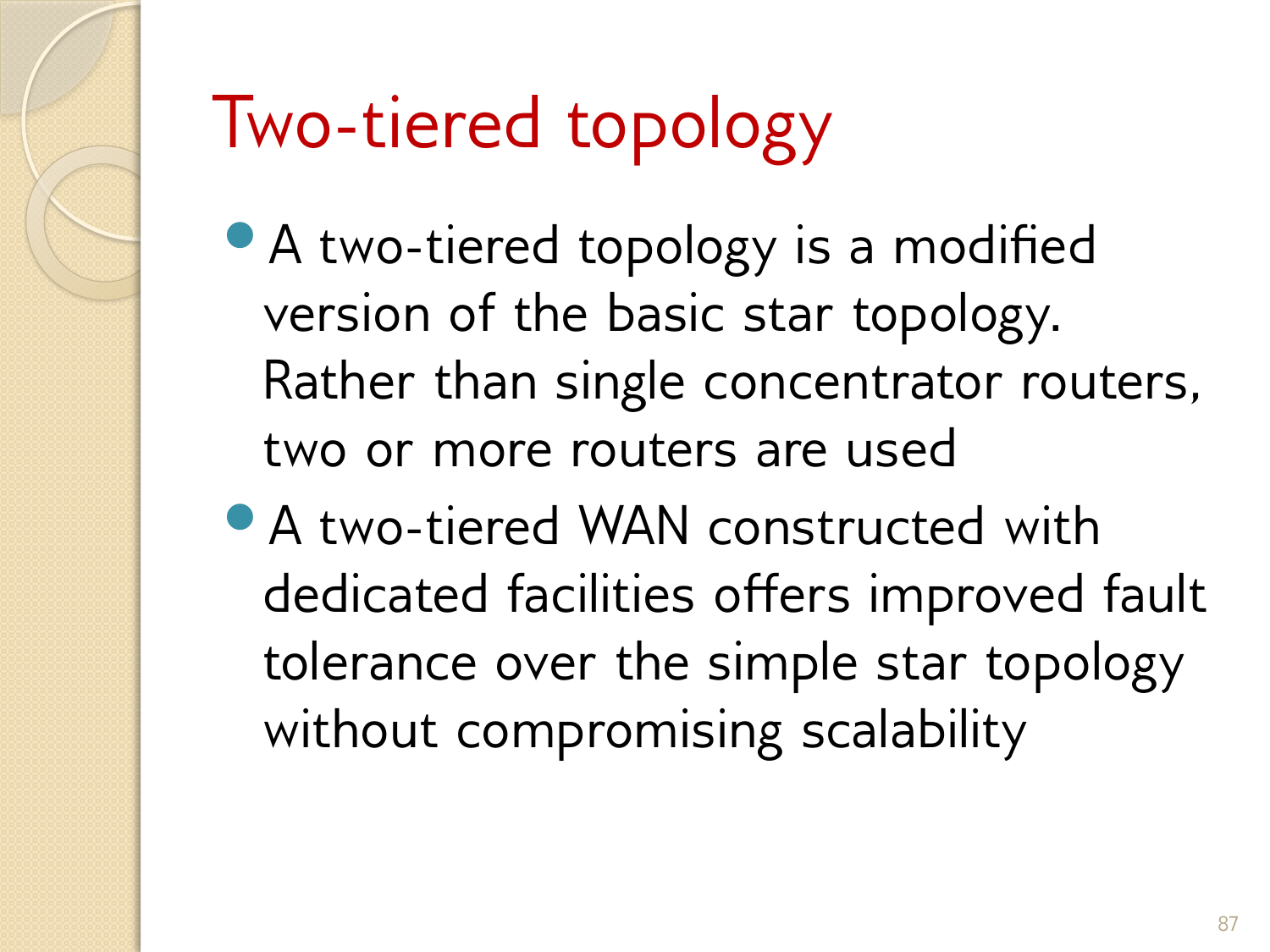

# Two-tiered topology
A two-tiered topology is a modified version of the basic star topology. Rather than single concentrator routers, two or more routers are used
A two-tiered WAN constructed with dedicated facilities offers improved fault tolerance over the simple star topology without compromising scalability
87